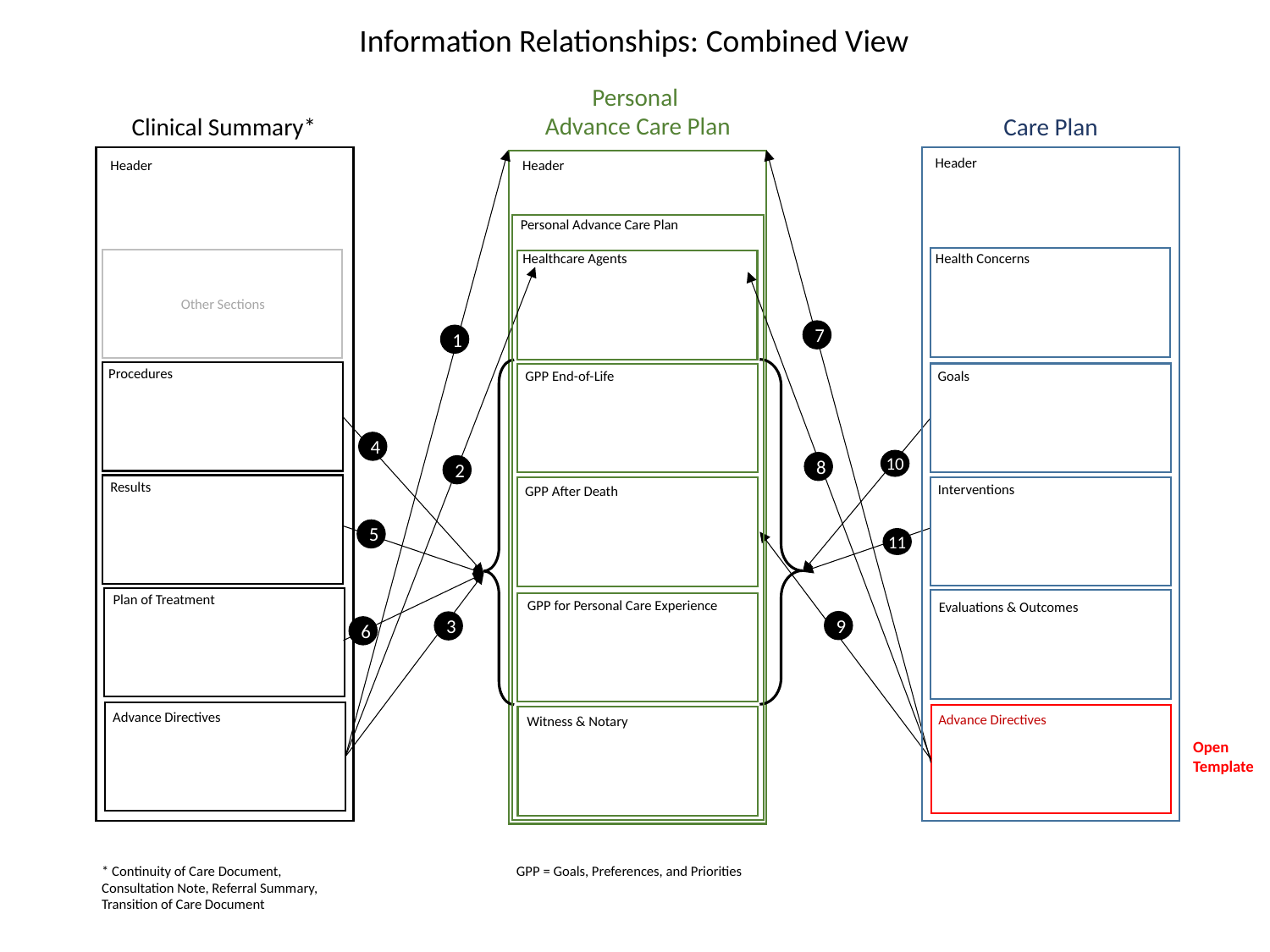

Information Relationships: Combined View
Personal
Advance Care Plan
Clinical Summary*
Care Plan

Header
Health Concerns

Goals

Interventions

Evaluations & Outcomes
Header

Healthcare Agents

GPP End-of-Life

GPP After Death

GPP for Personal Care Experience

Witness & Notary

Header
Personal Advance Care Plan

Other Sections
7
1
Procedures

4
10
8
2
Results

5
11
Plan of Treatment

9
3
6
Advance Directives

Advance Directives

Open
Template
* Continuity of Care Document, Consultation Note, Referral Summary, Transition of Care Document
GPP = Goals, Preferences, and Priorities